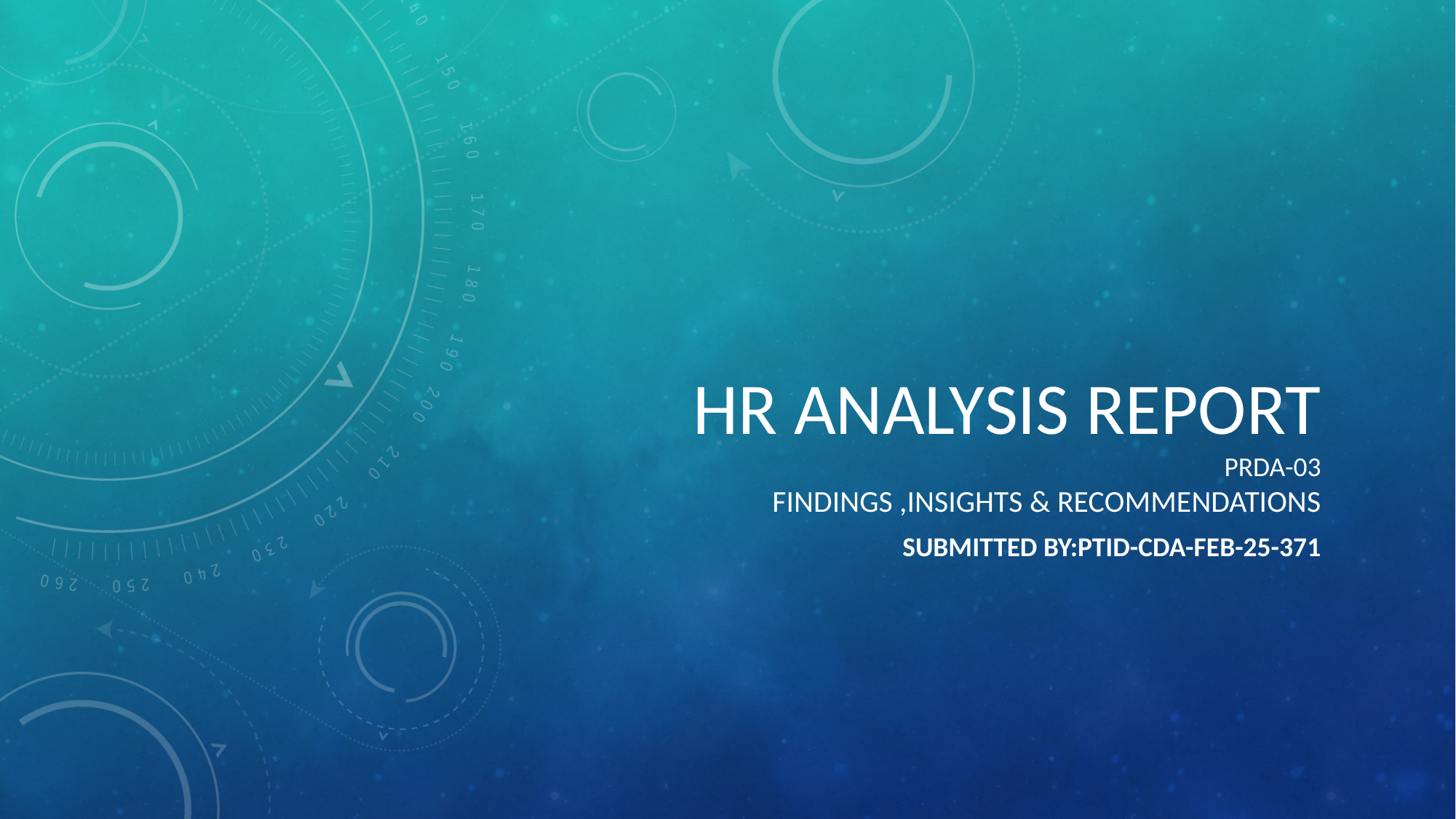

# Hr analysis report PRDA-03 Findings ,insights & recommendations
Submitted by:ptid-cda-feb-25-371